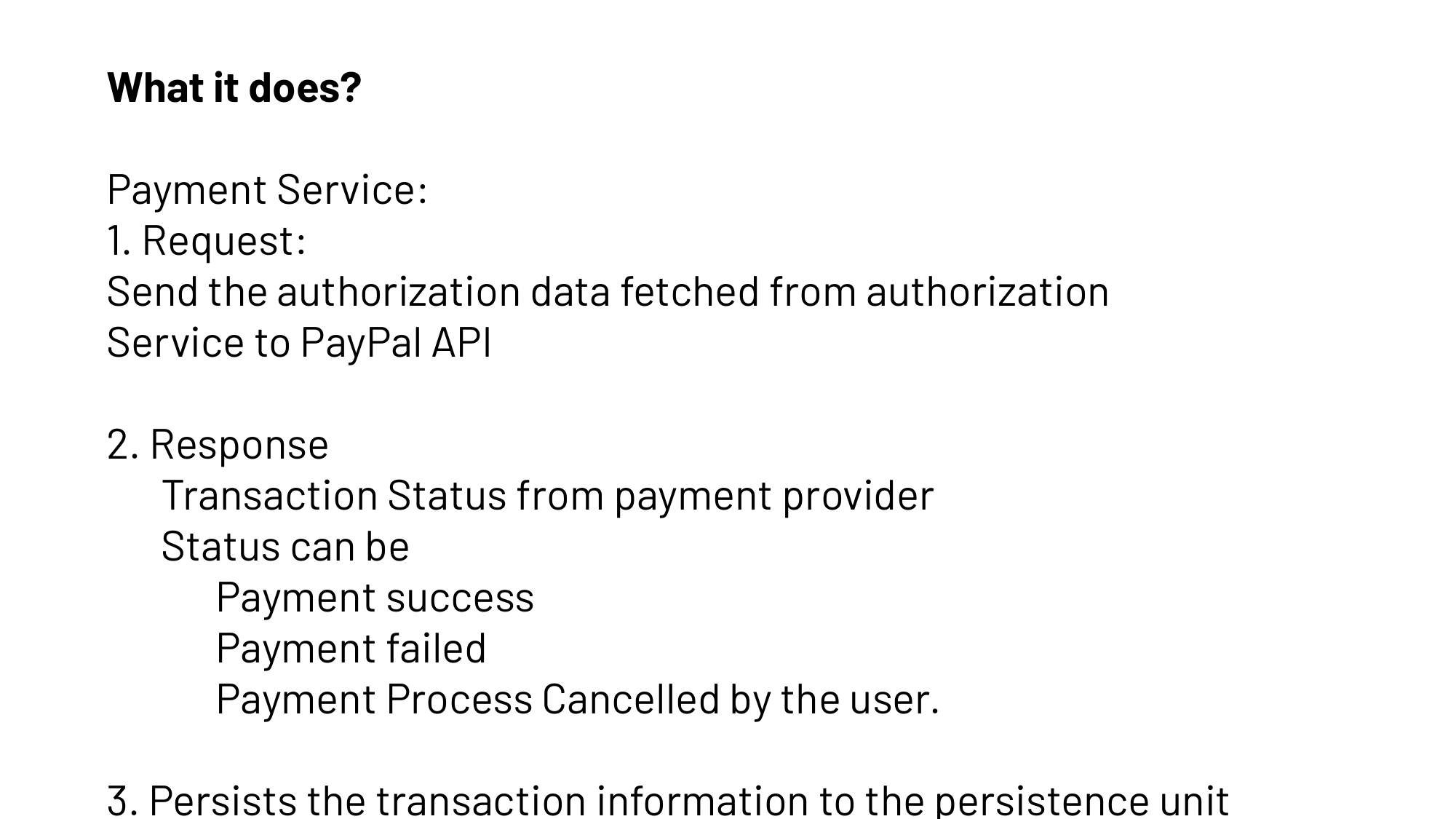

What it does?

Payment Service:
1. Request:
Send the authorization data fetched from authorization
Service to PayPal API

2. Response
Transaction Status from payment provider
Status can be
Payment success
Payment failed
Payment Process Cancelled by the user.

3. Persists the transaction information to the persistence unit